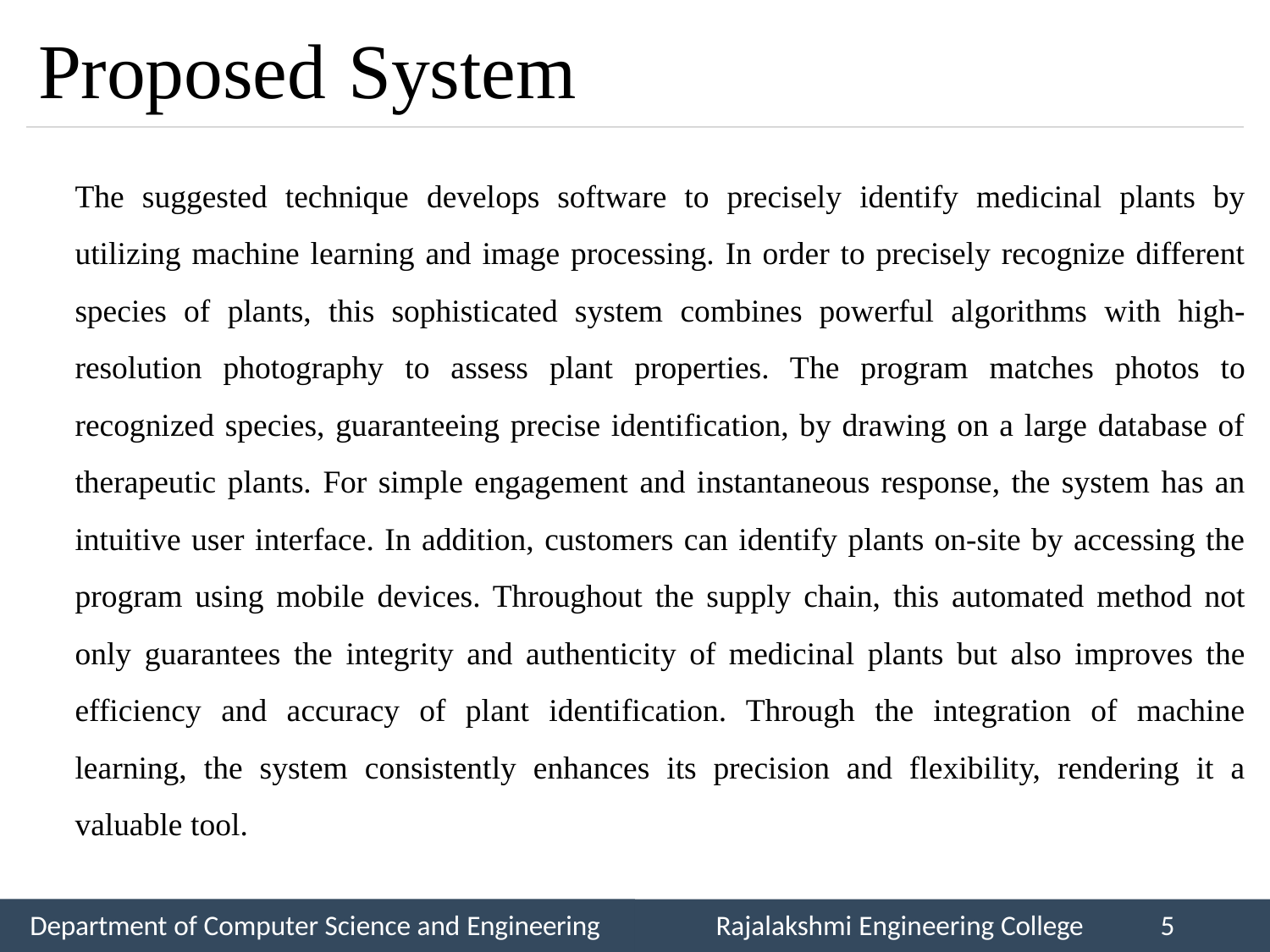

# Proposed	System

The suggested technique develops software to precisely identify medicinal plants by utilizing machine learning and image processing. In order to precisely recognize different species of plants, this sophisticated system combines powerful algorithms with high-resolution photography to assess plant properties. The program matches photos to recognized species, guaranteeing precise identification, by drawing on a large database of therapeutic plants. For simple engagement and instantaneous response, the system has an intuitive user interface. In addition, customers can identify plants on-site by accessing the program using mobile devices. Throughout the supply chain, this automated method not only guarantees the integrity and authenticity of medicinal plants but also improves the efficiency and accuracy of plant identification. Through the integration of machine learning, the system consistently enhances its precision and flexibility, rendering it a valuable tool.

Department of Computer Science and Engineering
Rajalakshmi Engineering College
5